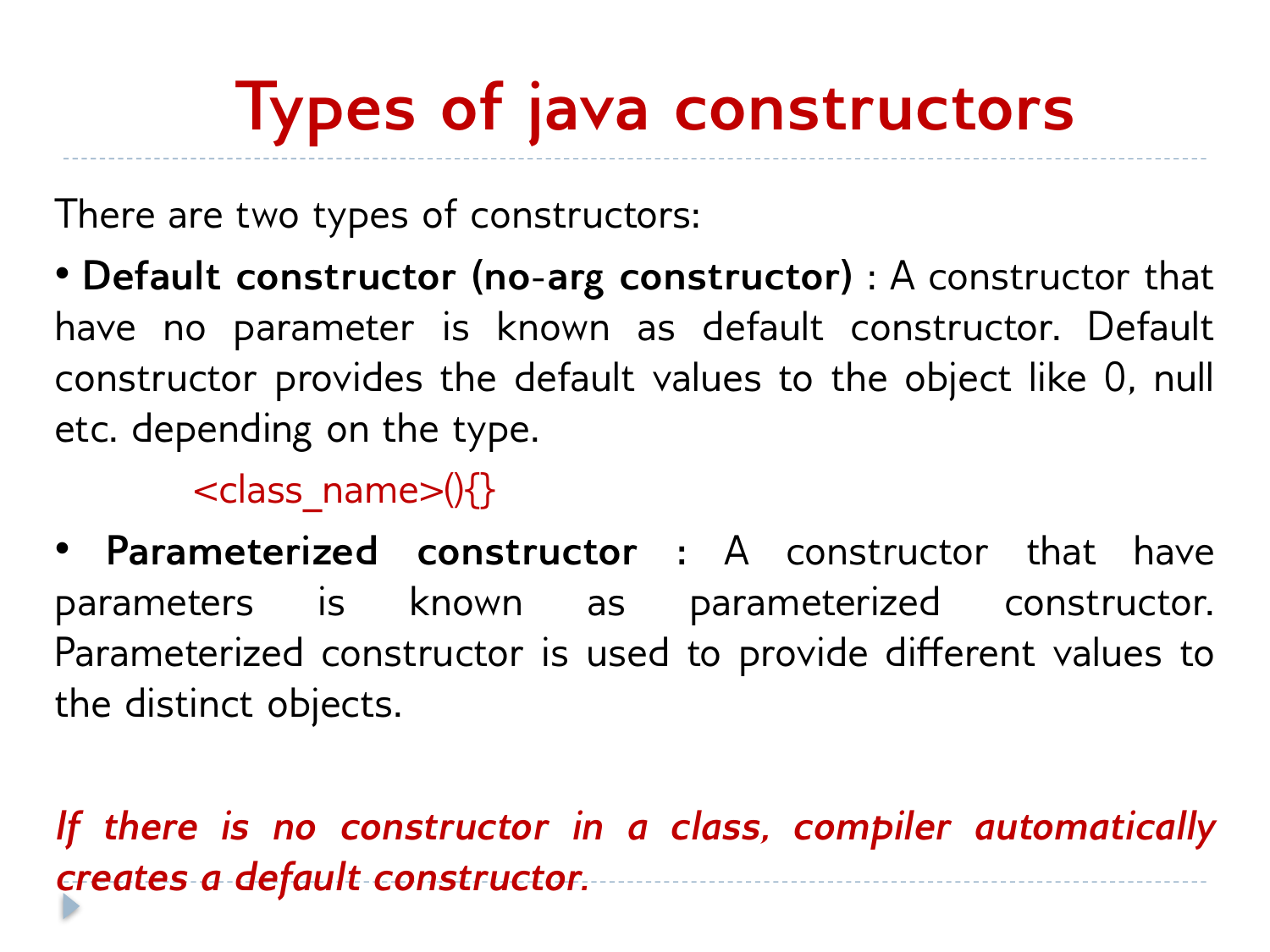

Types of java constructors
There are two types of constructors:
 Default constructor (no-arg constructor) : A constructor that have no parameter is known as default constructor. Default constructor provides the default values to the object like 0, null etc. depending on the type.
	 <class_name>(){}
 Parameterized constructor : A constructor that have parameters is known as parameterized constructor. Parameterized constructor is used to provide different values to the distinct objects.

If there is no constructor in a class, compiler automatically creates a default constructor.